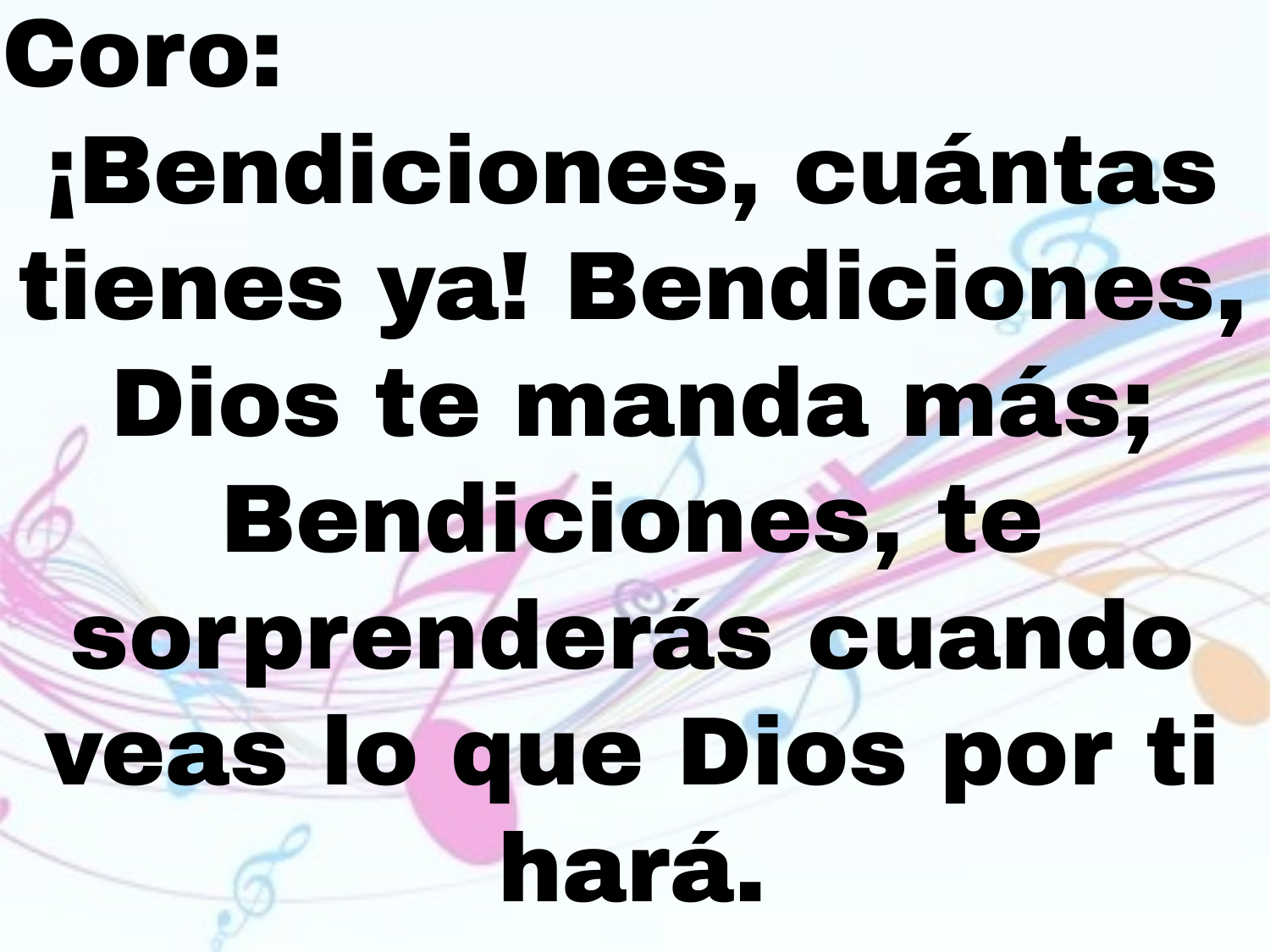

Coro:
¡Bendiciones, cuántas tienes ya! Bendiciones, Dios te manda más; Bendiciones, te sorprenderás cuando veas lo que Dios por ti hará.